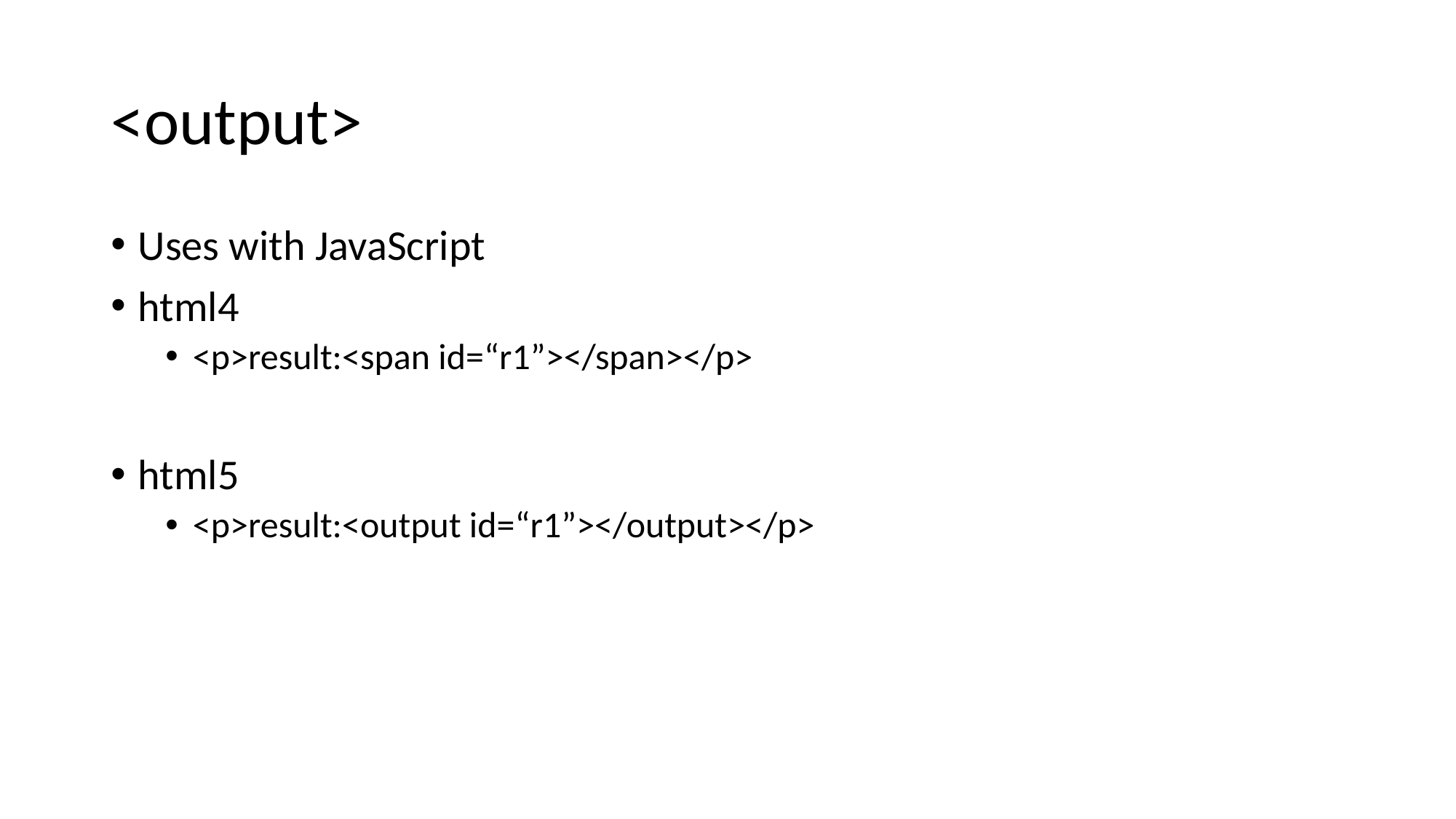

# <output>
Uses with JavaScript
html4
<p>result:<span id=“r1”></span></p>

html5
<p>result:<output id=“r1”></output></p>